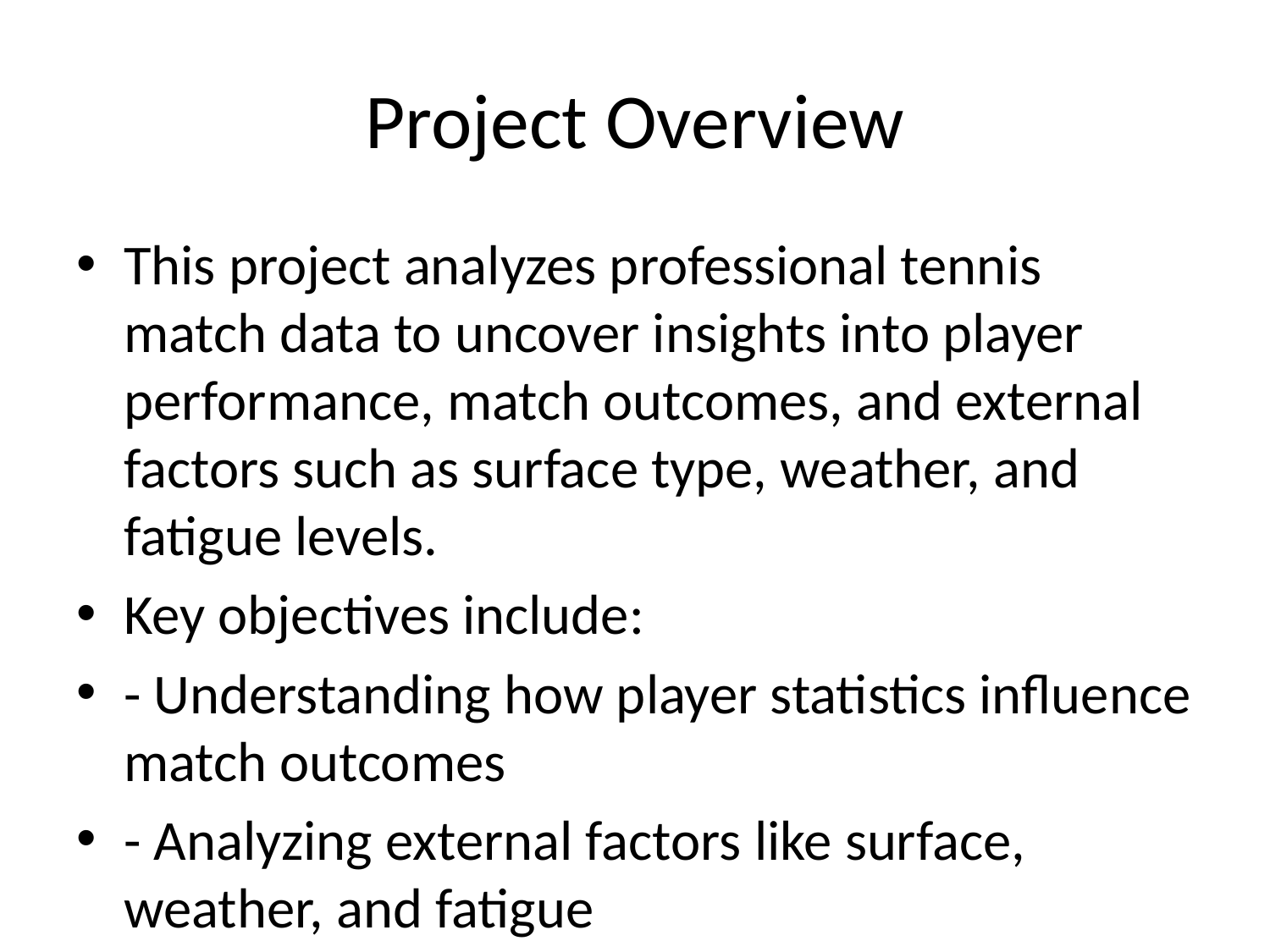

# Project Overview
This project analyzes professional tennis match data to uncover insights into player performance, match outcomes, and external factors such as surface type, weather, and fatigue levels.
Key objectives include:
- Understanding how player statistics influence match outcomes
- Analyzing external factors like surface, weather, and fatigue
- Predicting match winners using statistical modeling.